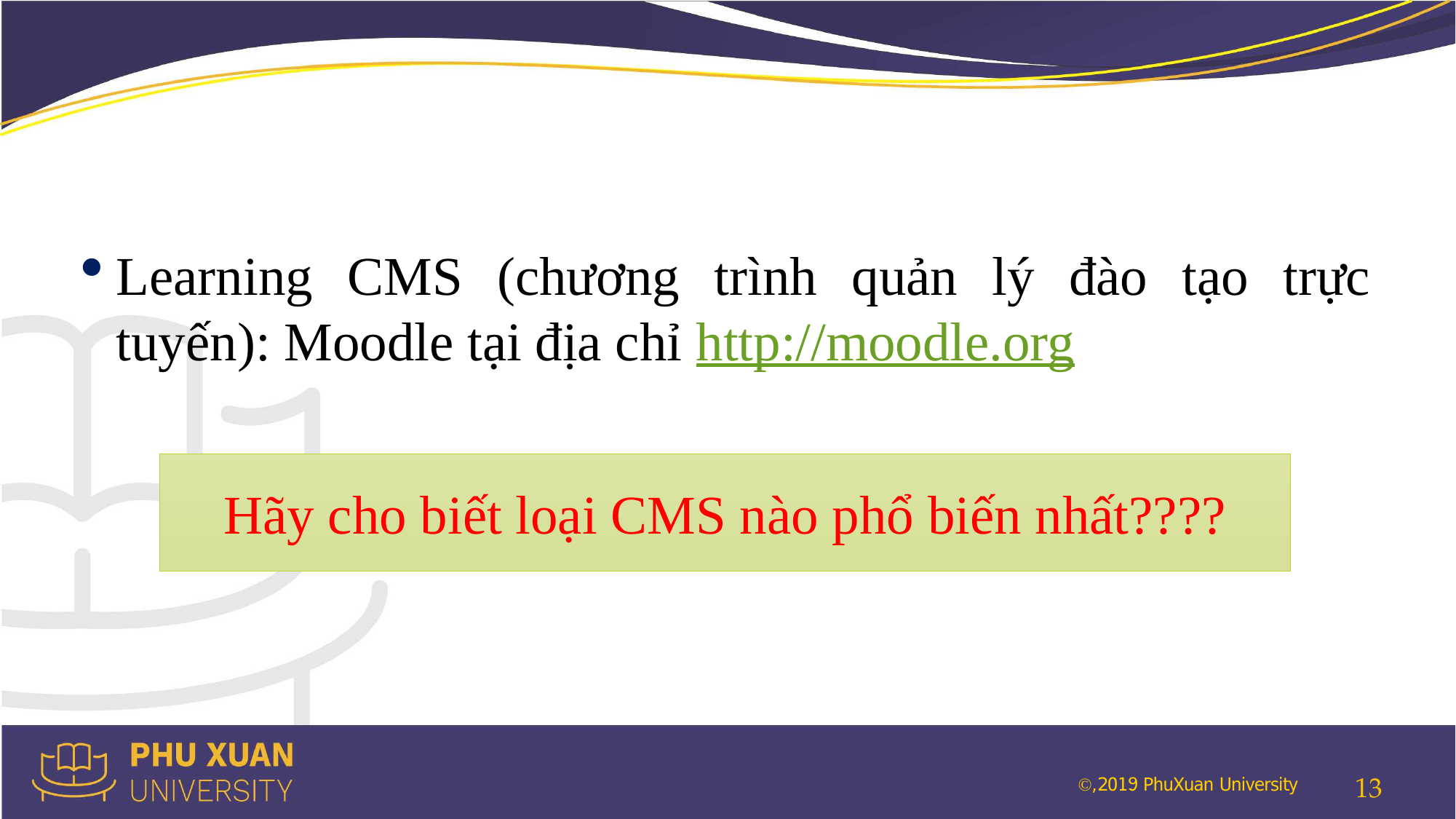

#
Learning CMS (chương trình quản lý đào tạo trực tuyến): Moodle tại địa chỉ http://moodle.org

Hãy cho biết loại CMS nào phổ biến nhất????
13